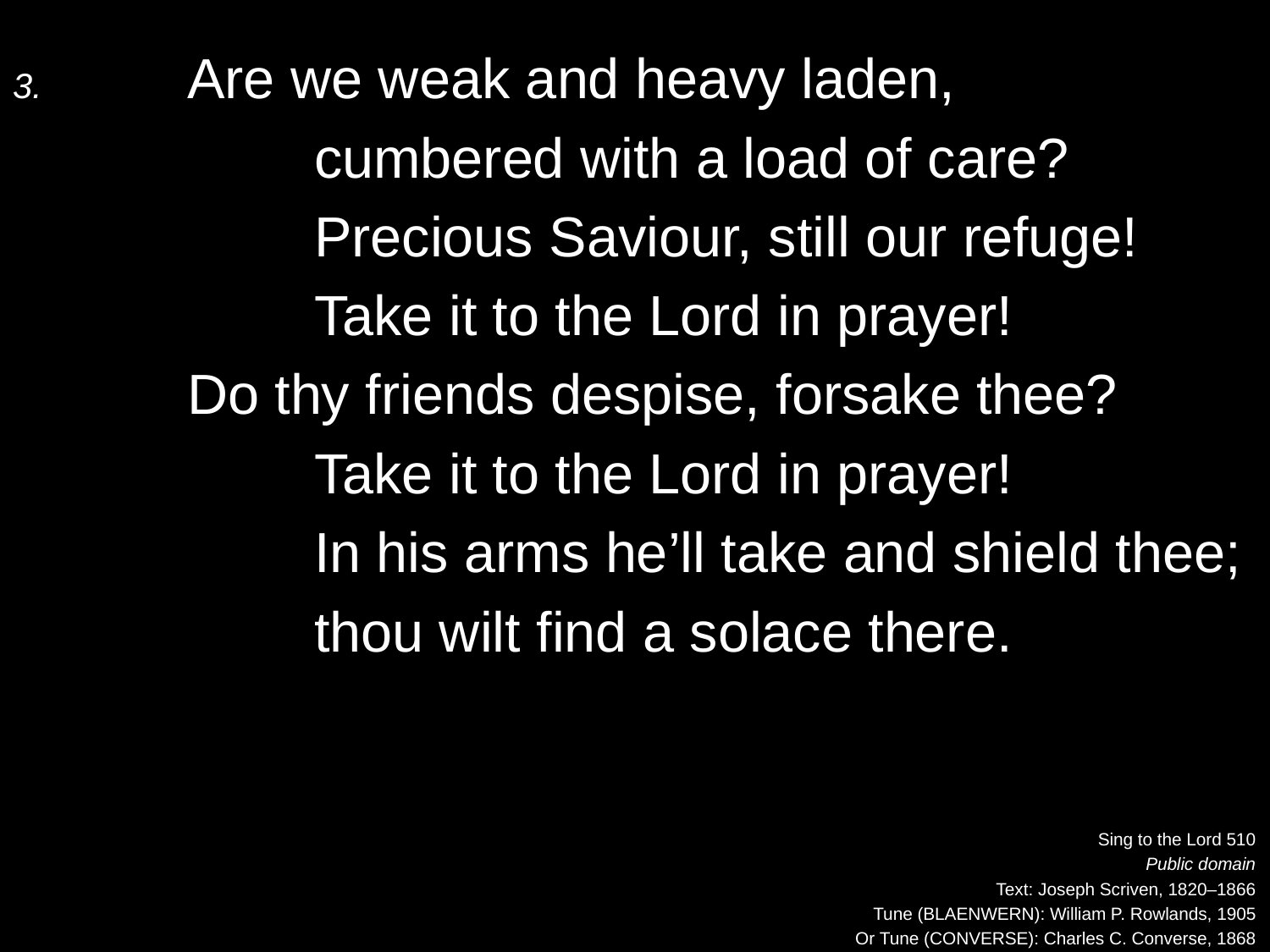

3.	Are we weak and heavy laden,
		cumbered with a load of care?
		Precious Saviour, still our refuge!
		Take it to the Lord in prayer!
	Do thy friends despise, forsake thee?
		Take it to the Lord in prayer!
		In his arms he’ll take and shield thee;
		thou wilt find a solace there.
Sing to the Lord 510
Public domain
Text: Joseph Scriven, 1820–1866
Tune (BLAENWERN): William P. Rowlands, 1905
Or Tune (CONVERSE): Charles C. Converse, 1868